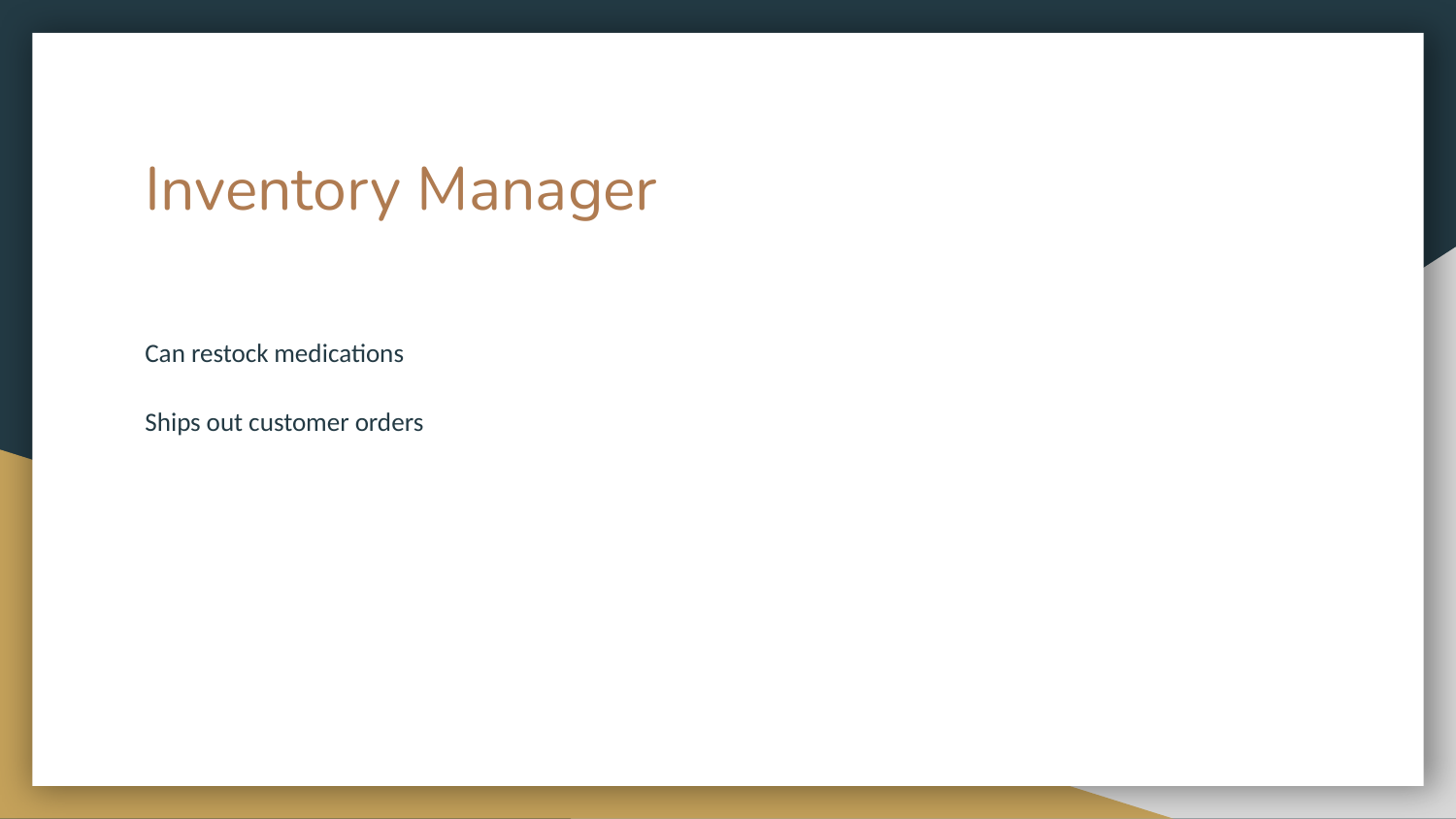

# Inventory Manager
Can restock medications
Ships out customer orders